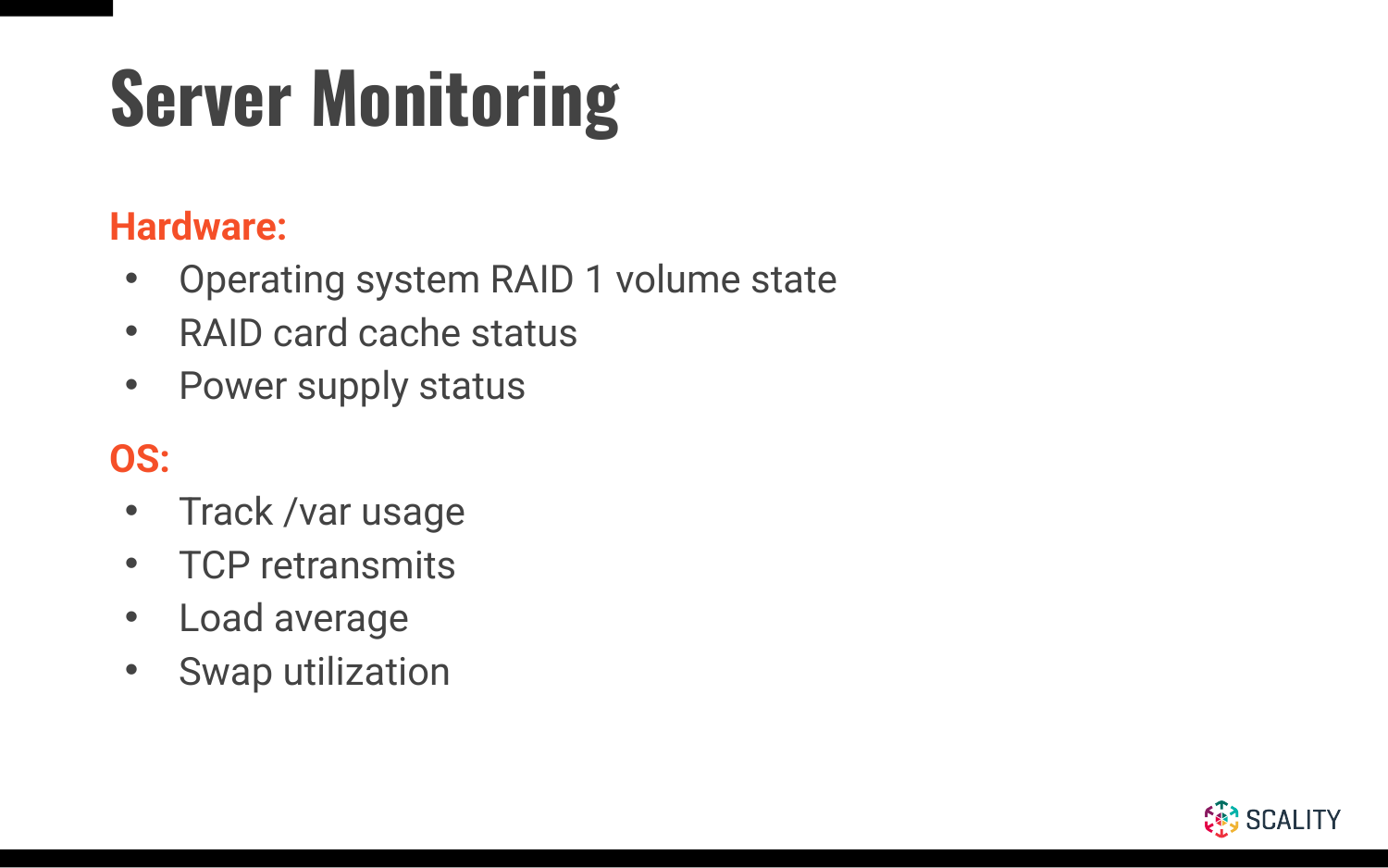

# Server Monitoring
Hardware:
Operating system RAID 1 volume state
RAID card cache status
Power supply status
OS:
Track /var usage
TCP retransmits
Load average
Swap utilization